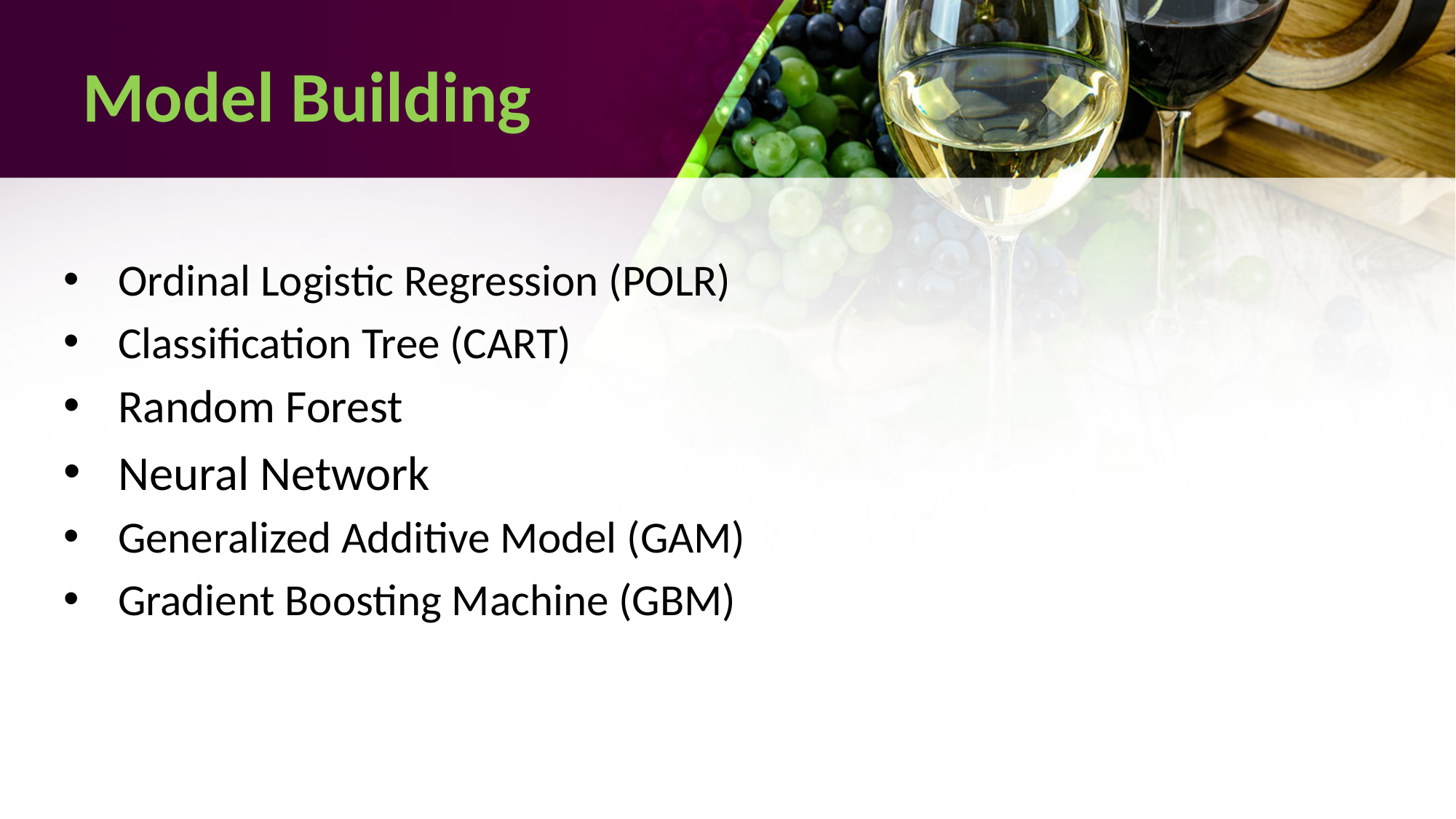

# Model Building
Ordinal Logistic Regression (POLR)
Classification Tree (CART)
Random Forest
Neural Network
Generalized Additive Model (GAM)
Gradient Boosting Machine (GBM)